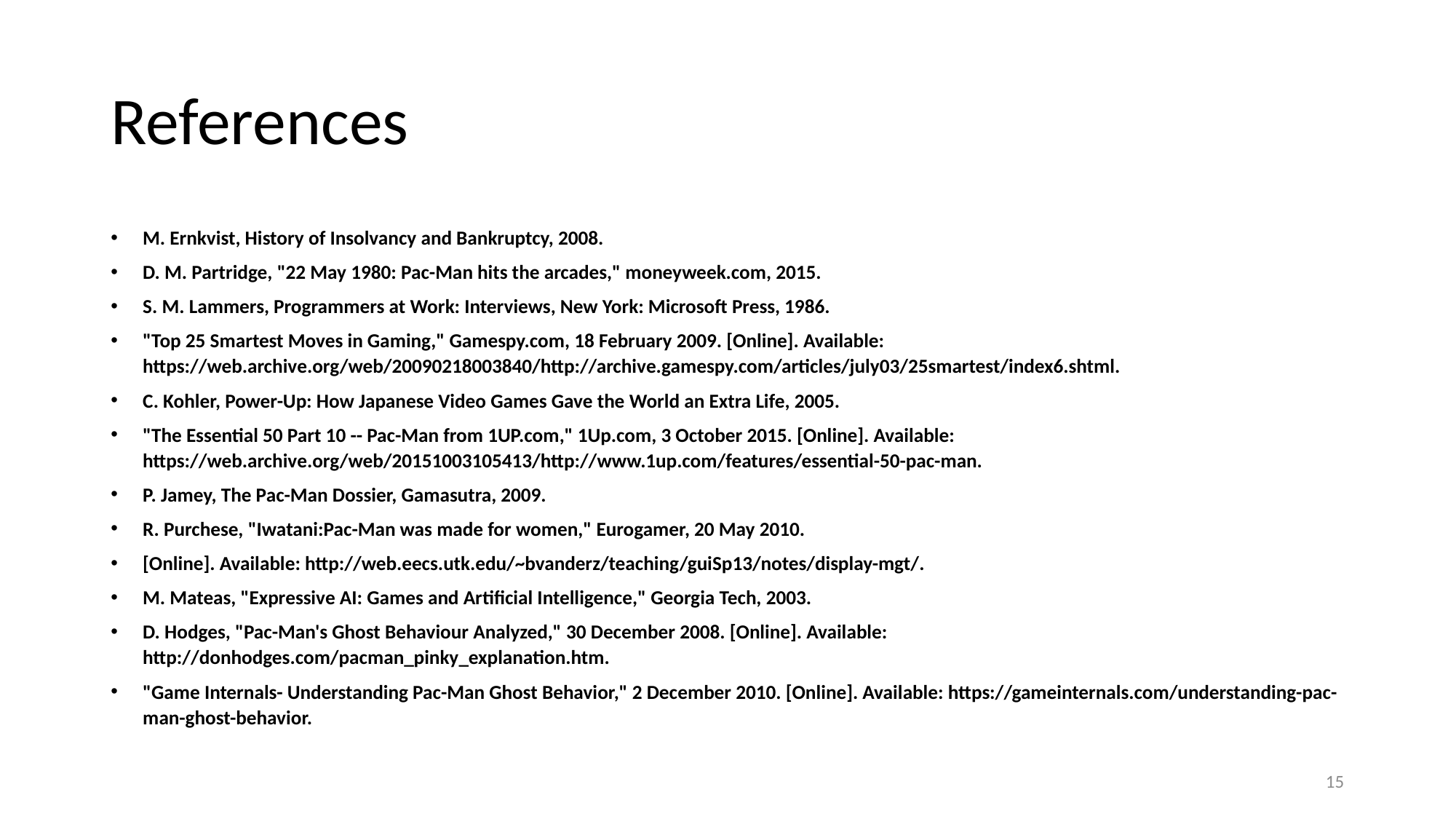

# References
M. Ernkvist, History of Insolvancy and Bankruptcy, 2008.
D. M. Partridge, "22 May 1980: Pac-Man hits the arcades," moneyweek.com, 2015.
S. M. Lammers, Programmers at Work: Interviews, New York: Microsoft Press, 1986.
"Top 25 Smartest Moves in Gaming," Gamespy.com, 18 February 2009. [Online]. Available: https://web.archive.org/web/20090218003840/http://archive.gamespy.com/articles/july03/25smartest/index6.shtml.
C. Kohler, Power-Up: How Japanese Video Games Gave the World an Extra Life, 2005.
"The Essential 50 Part 10 -- Pac-Man from 1UP.com," 1Up.com, 3 October 2015. [Online]. Available: https://web.archive.org/web/20151003105413/http://www.1up.com/features/essential-50-pac-man.
P. Jamey, The Pac-Man Dossier, Gamasutra, 2009.
R. Purchese, "Iwatani:Pac-Man was made for women," Eurogamer, 20 May 2010.
[Online]. Available: http://web.eecs.utk.edu/~bvanderz/teaching/guiSp13/notes/display-mgt/.
M. Mateas, "Expressive AI: Games and Artificial Intelligence," Georgia Tech, 2003.
D. Hodges, "Pac-Man's Ghost Behaviour Analyzed," 30 December 2008. [Online]. Available: http://donhodges.com/pacman_pinky_explanation.htm.
"Game Internals- Understanding Pac-Man Ghost Behavior," 2 December 2010. [Online]. Available: https://gameinternals.com/understanding-pac-man-ghost-behavior.

15